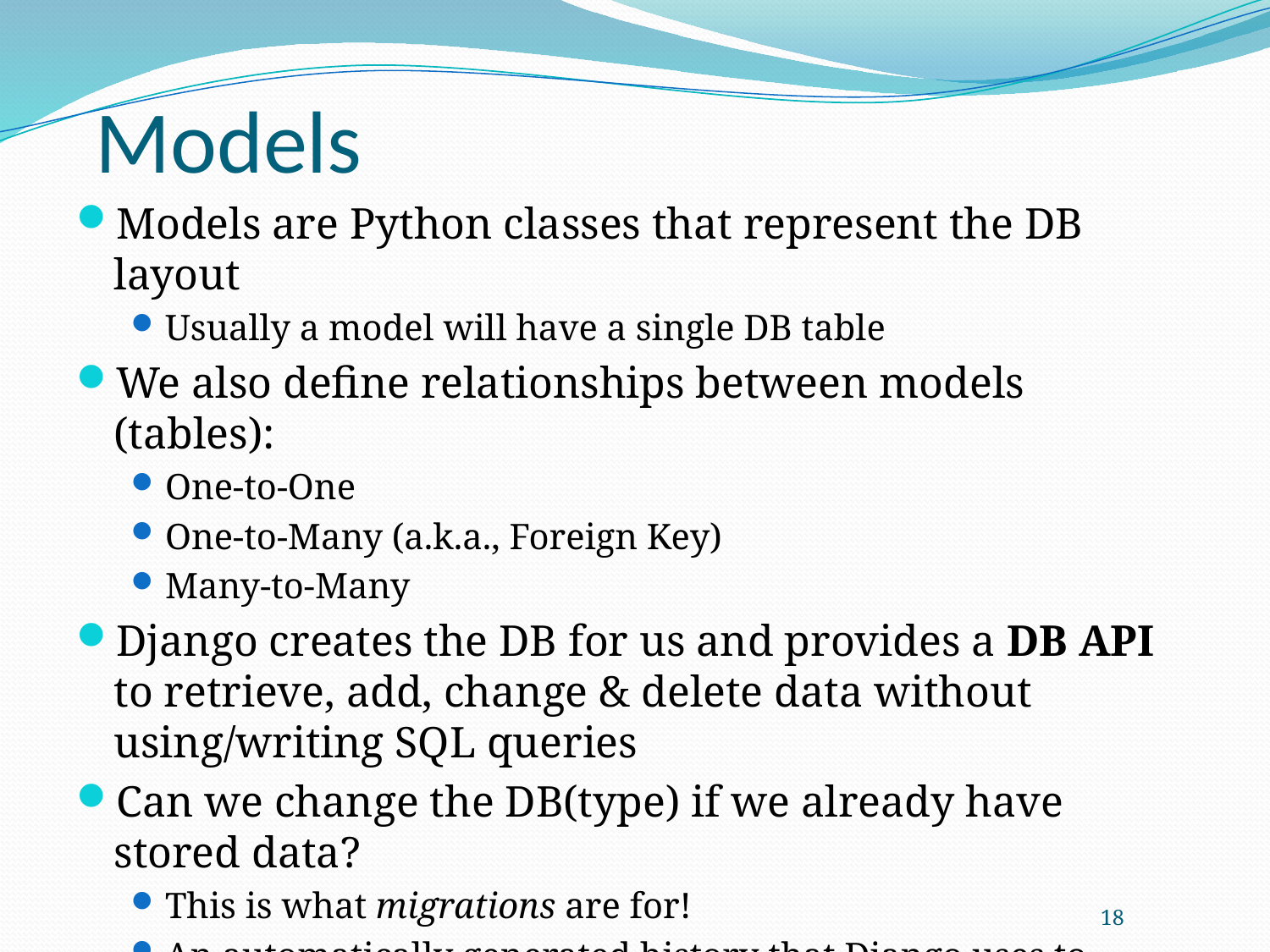

# Models
Models are Python classes that represent the DB layout
Usually a model will have a single DB table
We also define relationships between models (tables):
One-to-One
One-to-Many (a.k.a., Foreign Key)
Many-to-Many
Django creates the DB for us and provides a DB API to retrieve, add, change & delete data without using/writing SQL queries
Can we change the DB(type) if we already have stored data?
This is what migrations are for!
An automatically generated history that Django uses to update our DB schema to match our current models
18